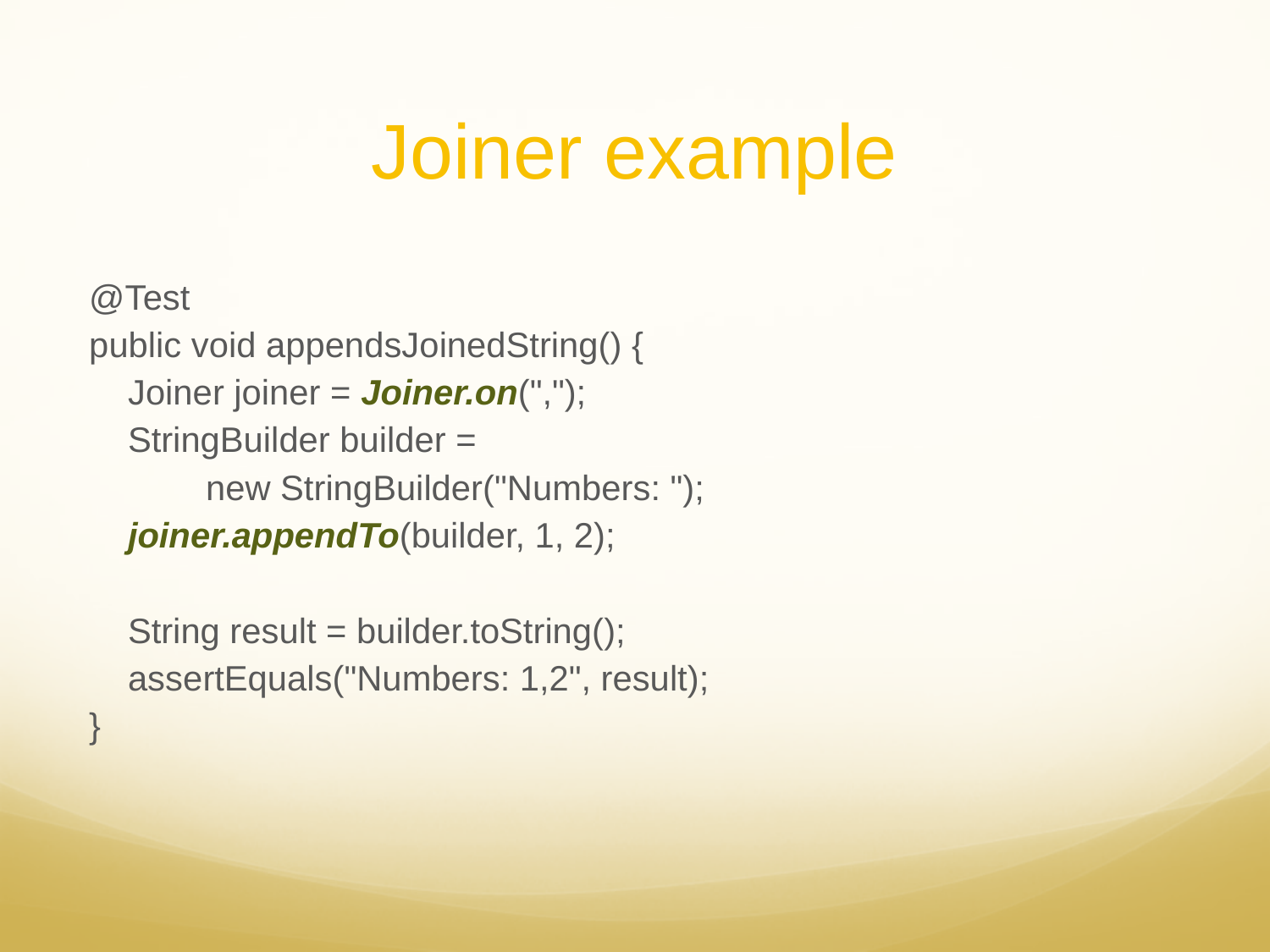

# Joiner example

@Test
public void appendsJoinedString() {
    Joiner joiner = Joiner.on(",");
    StringBuilder builder =
            new StringBuilder("Numbers: ");
    joiner.appendTo(builder, 1, 2);

    String result = builder.toString();
    assertEquals("Numbers: 1,2", result);
}